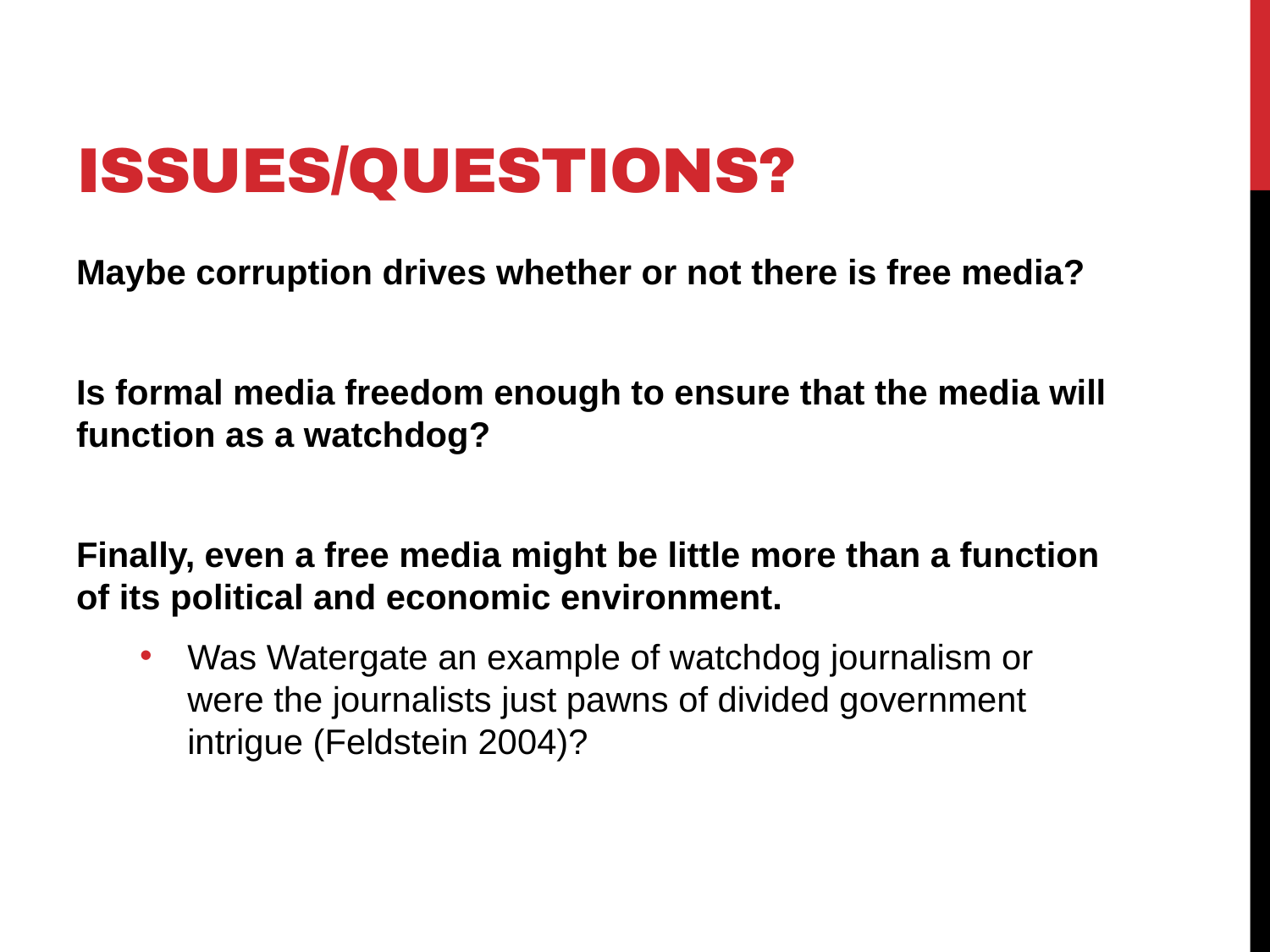

# Issues/Questions?
Maybe corruption drives whether or not there is free media?

Is formal media freedom enough to ensure that the media will function as a watchdog?

Finally, even a free media might be little more than a function of its political and economic environment.
Was Watergate an example of watchdog journalism or were the journalists just pawns of divided government intrigue (Feldstein 2004)?